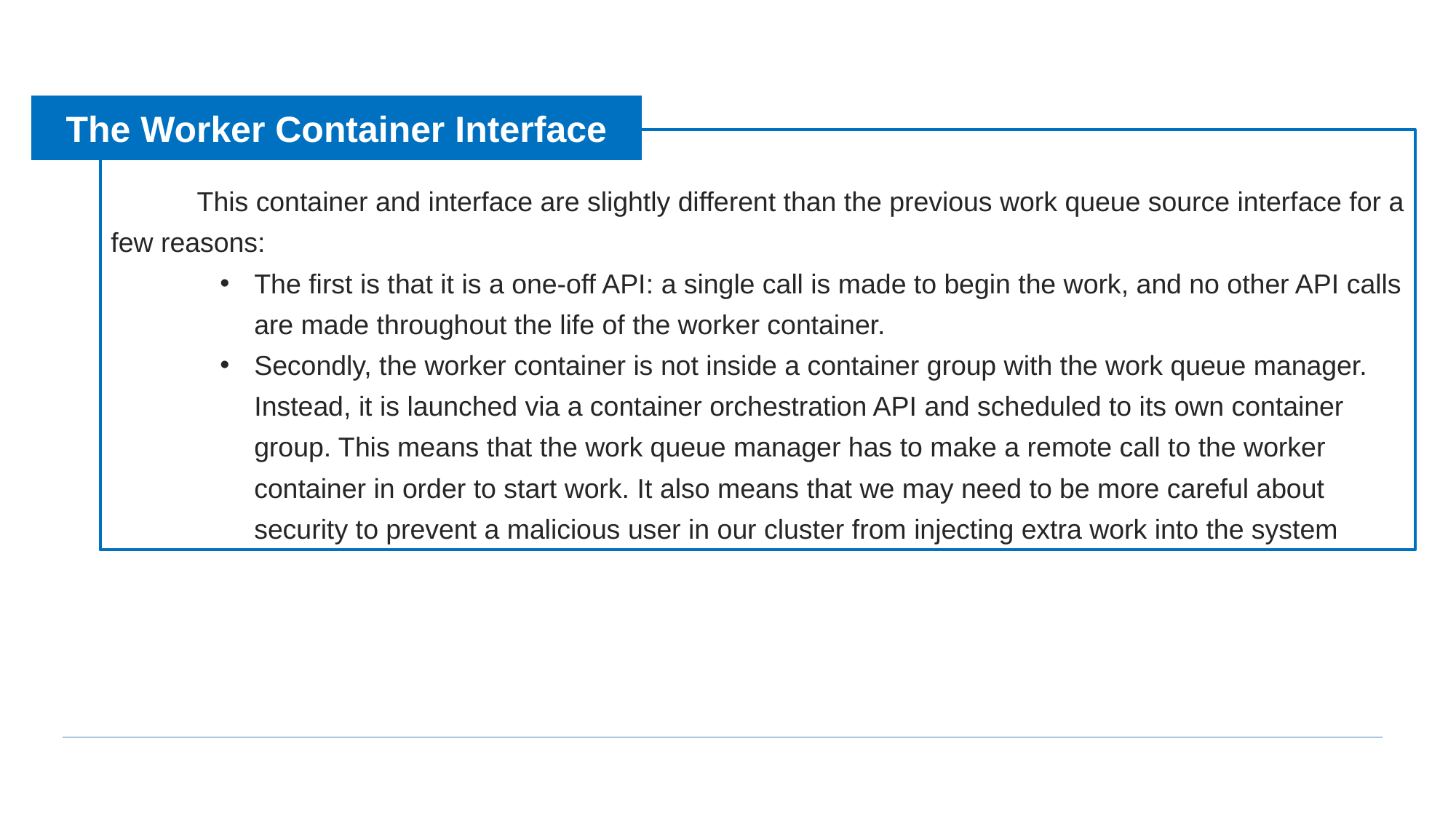

The Worker Container Interface

This container and interface are slightly different than the previous work queue source interface for a few reasons:
The first is that it is a one-off API: a single call is made to begin the work, and no other API calls are made throughout the life of the worker container.
Secondly, the worker container is not inside a container group with the work queue manager. Instead, it is launched via a container orchestration API and scheduled to its own container group. This means that the work queue manager has to make a remote call to the worker container in order to start work. It also means that we may need to be more careful about security to prevent a malicious user in our cluster from injecting extra work into the system